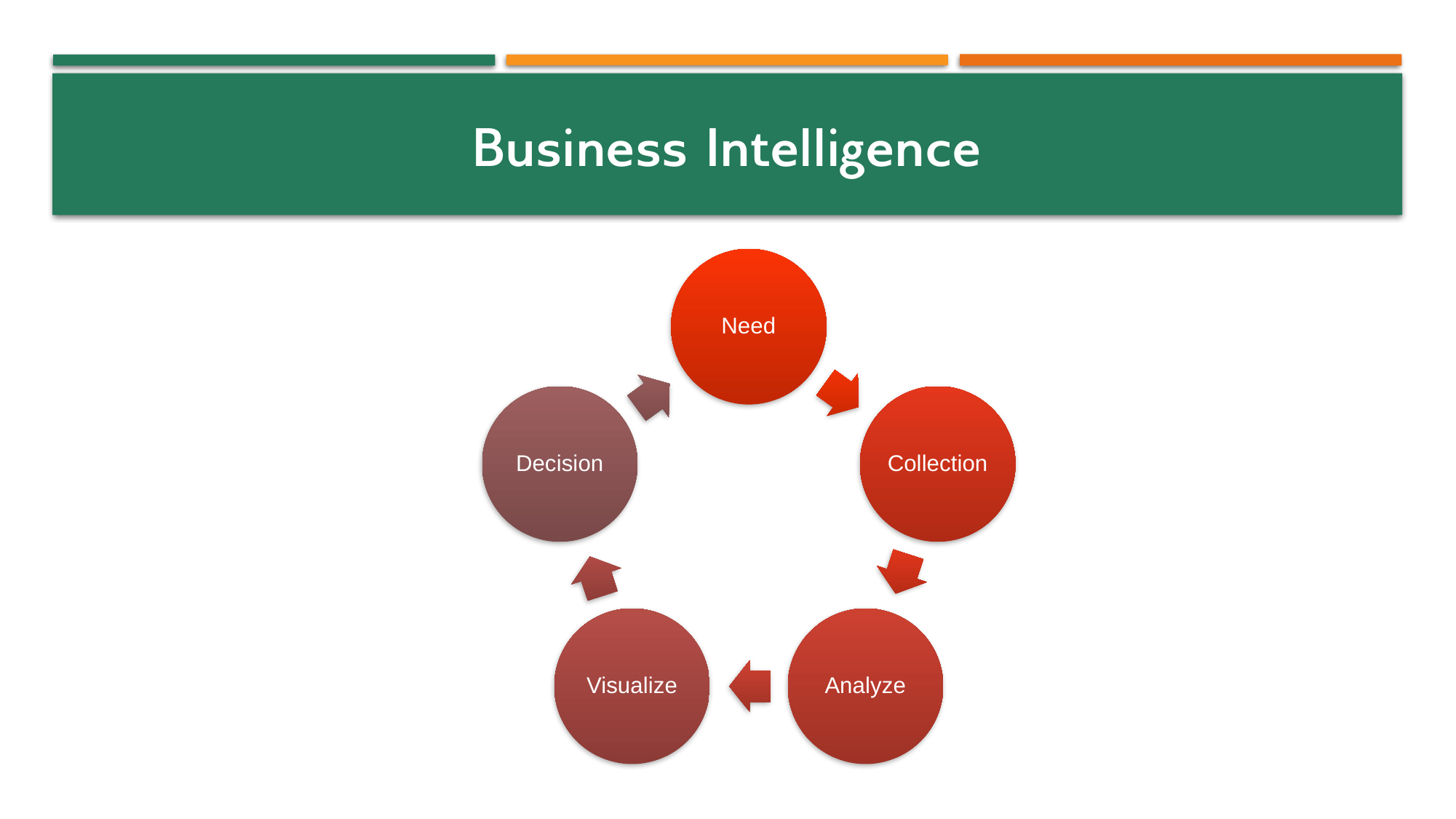

# Business Intelligence
Need

Collection

Analyze

Visualize

Decision